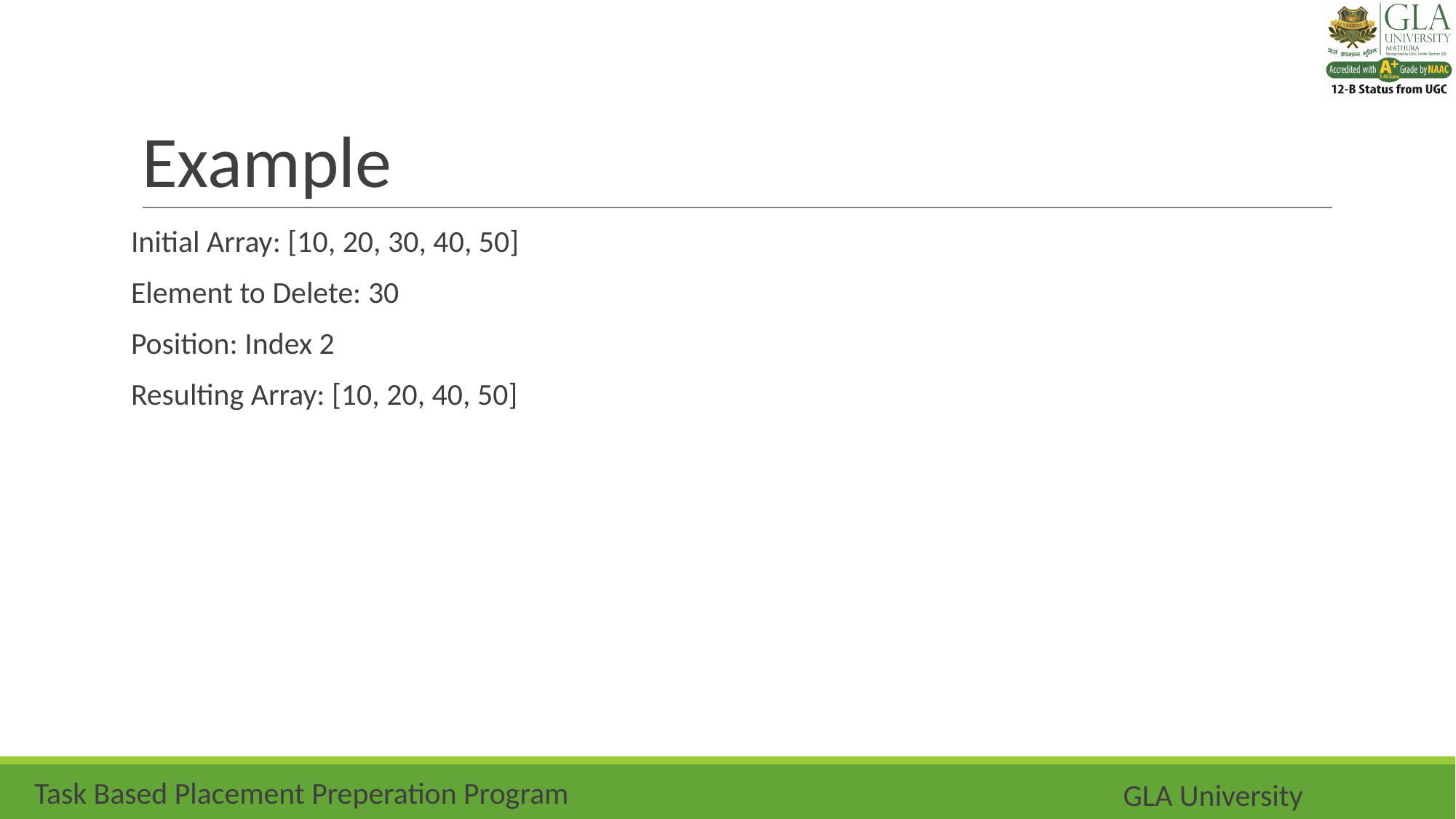

# Example
Initial Array: [10, 20, 30, 40, 50]
Element to Delete: 30
Position: Index 2
Resulting Array: [10, 20, 40, 50]